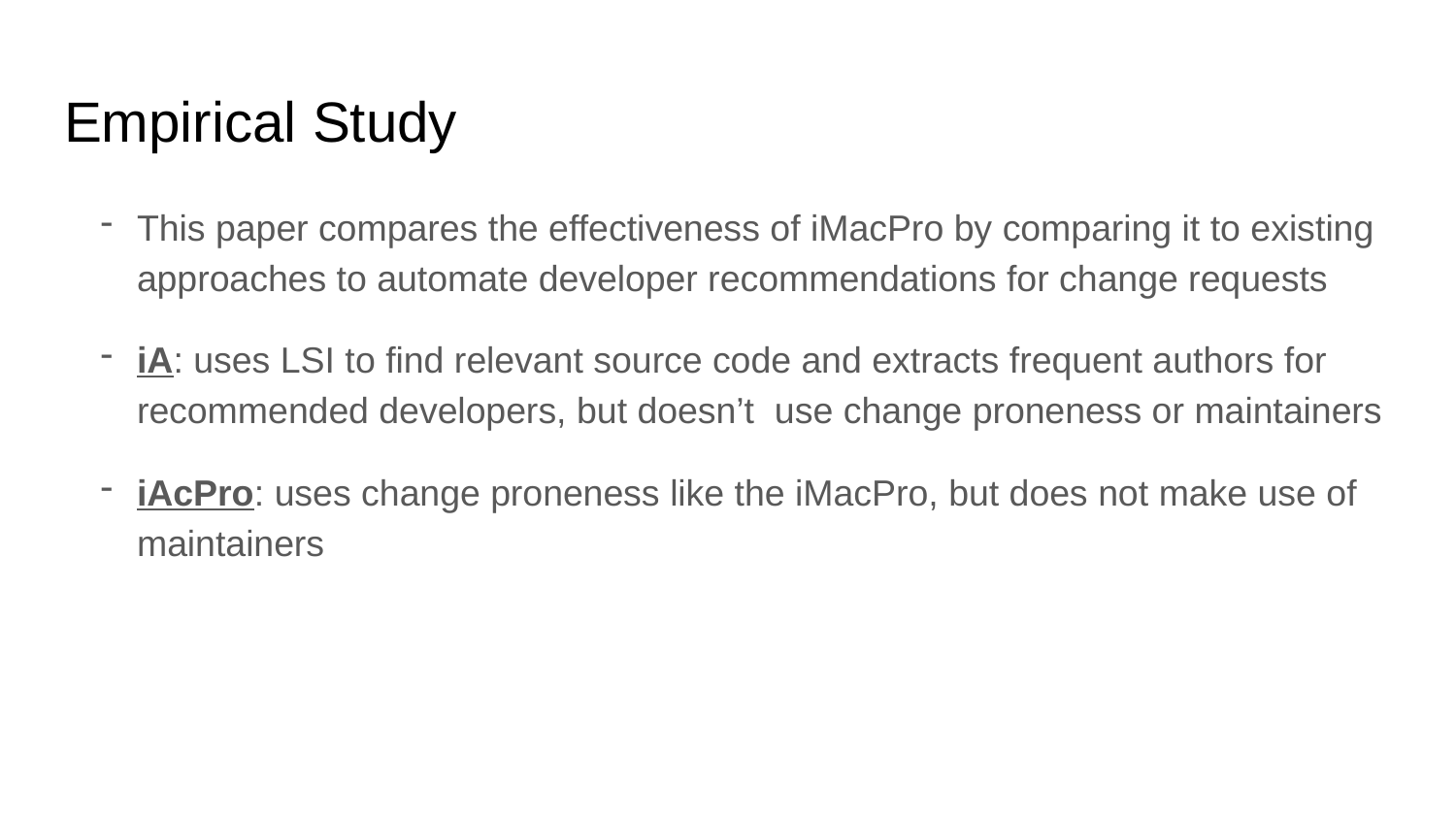

# Empirical Study
This paper compares the effectiveness of iMacPro by comparing it to existing approaches to automate developer recommendations for change requests
iA: uses LSI to find relevant source code and extracts frequent authors for recommended developers, but doesn’t  use change proneness or maintainers
iAcPro: uses change proneness like the iMacPro, but does not make use of maintainers